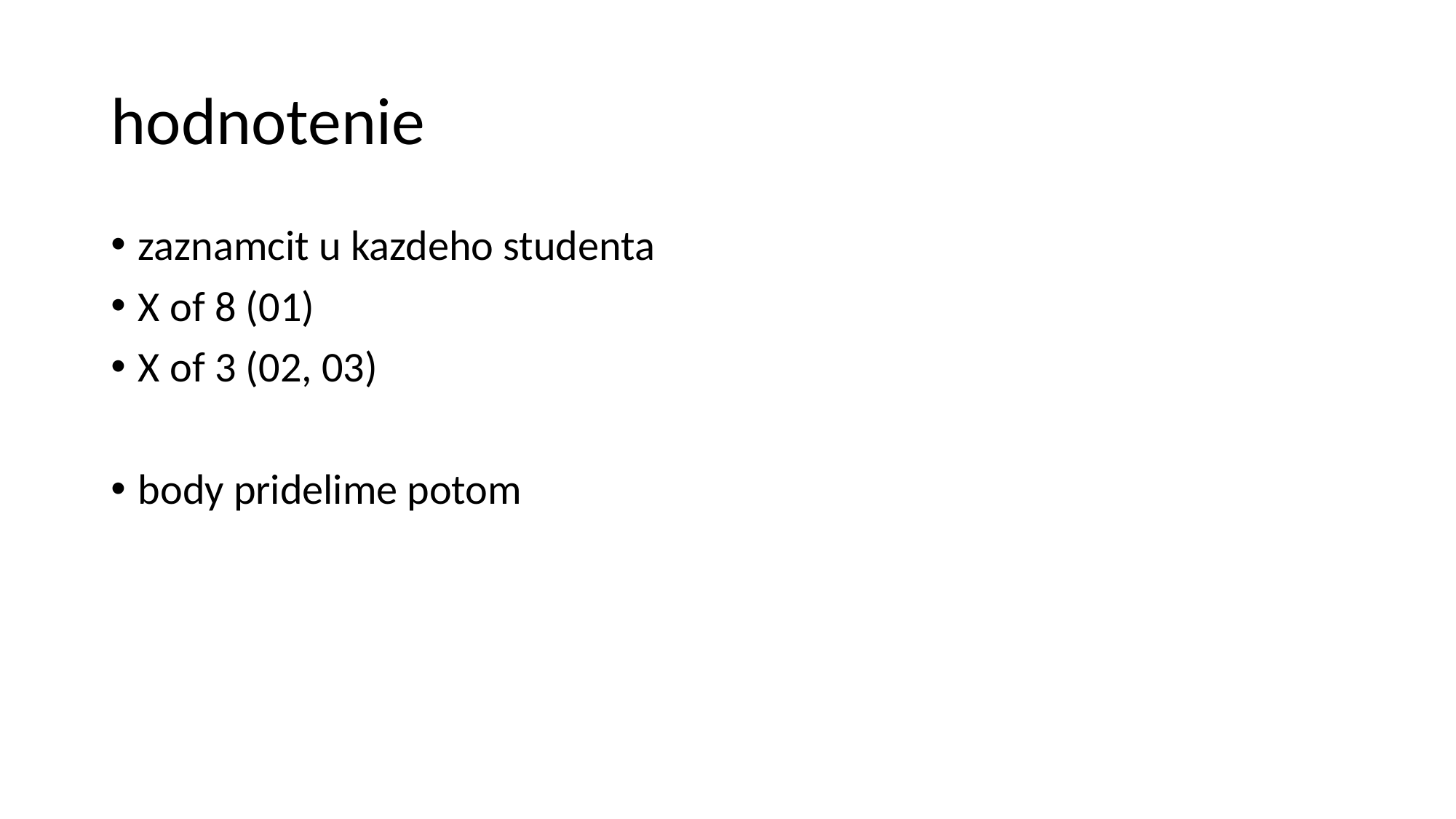

# hodnotenie
zaznamcit u kazdeho studenta
X of 8 (01)
X of 3 (02, 03)

body pridelime potom